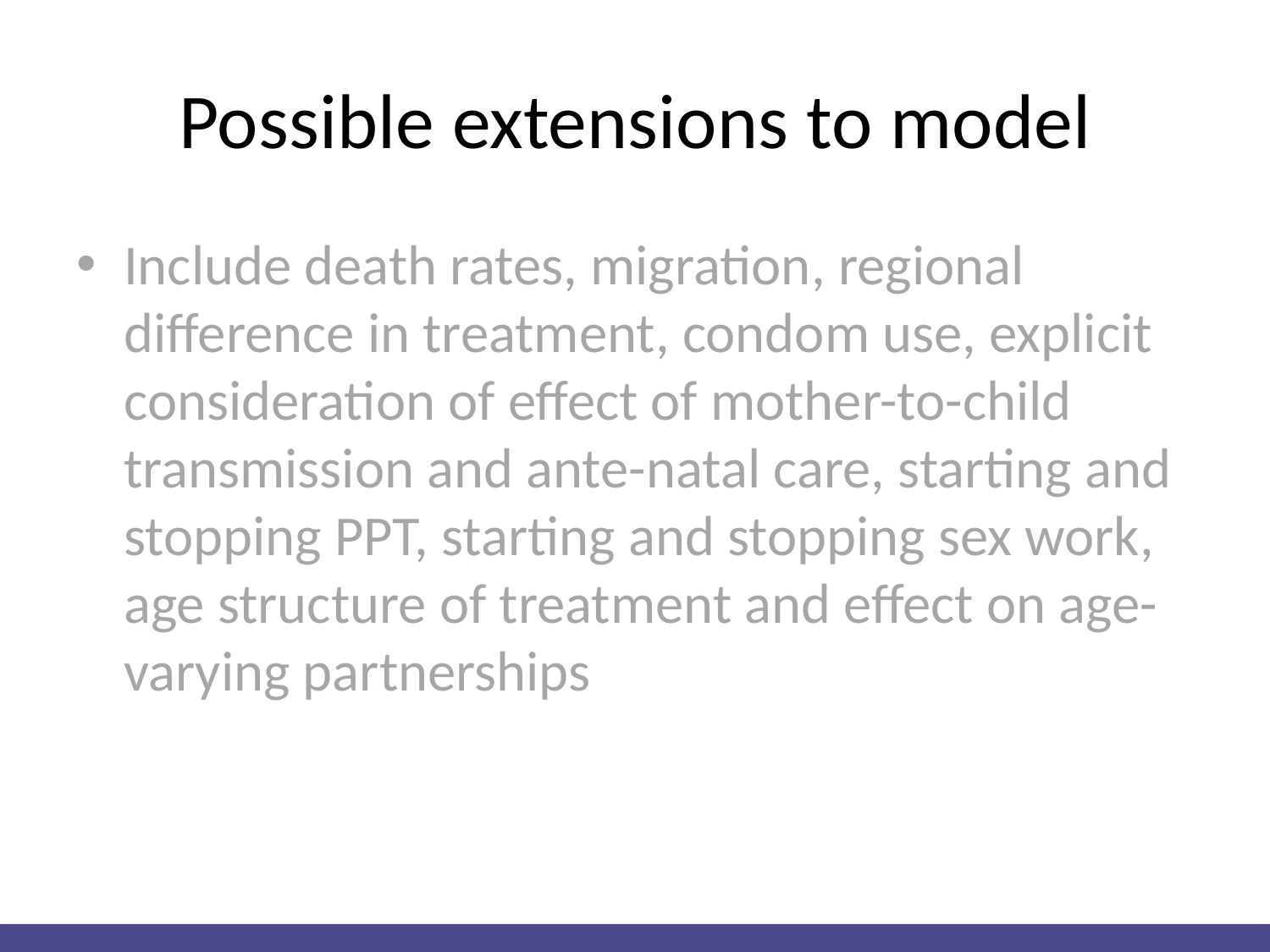

# Possible extensions to model
Include death rates, migration, regional difference in treatment, condom use, explicit consideration of effect of mother-to-child transmission and ante-natal care, starting and stopping PPT, starting and stopping sex work, age structure of treatment and effect on age-varying partnerships